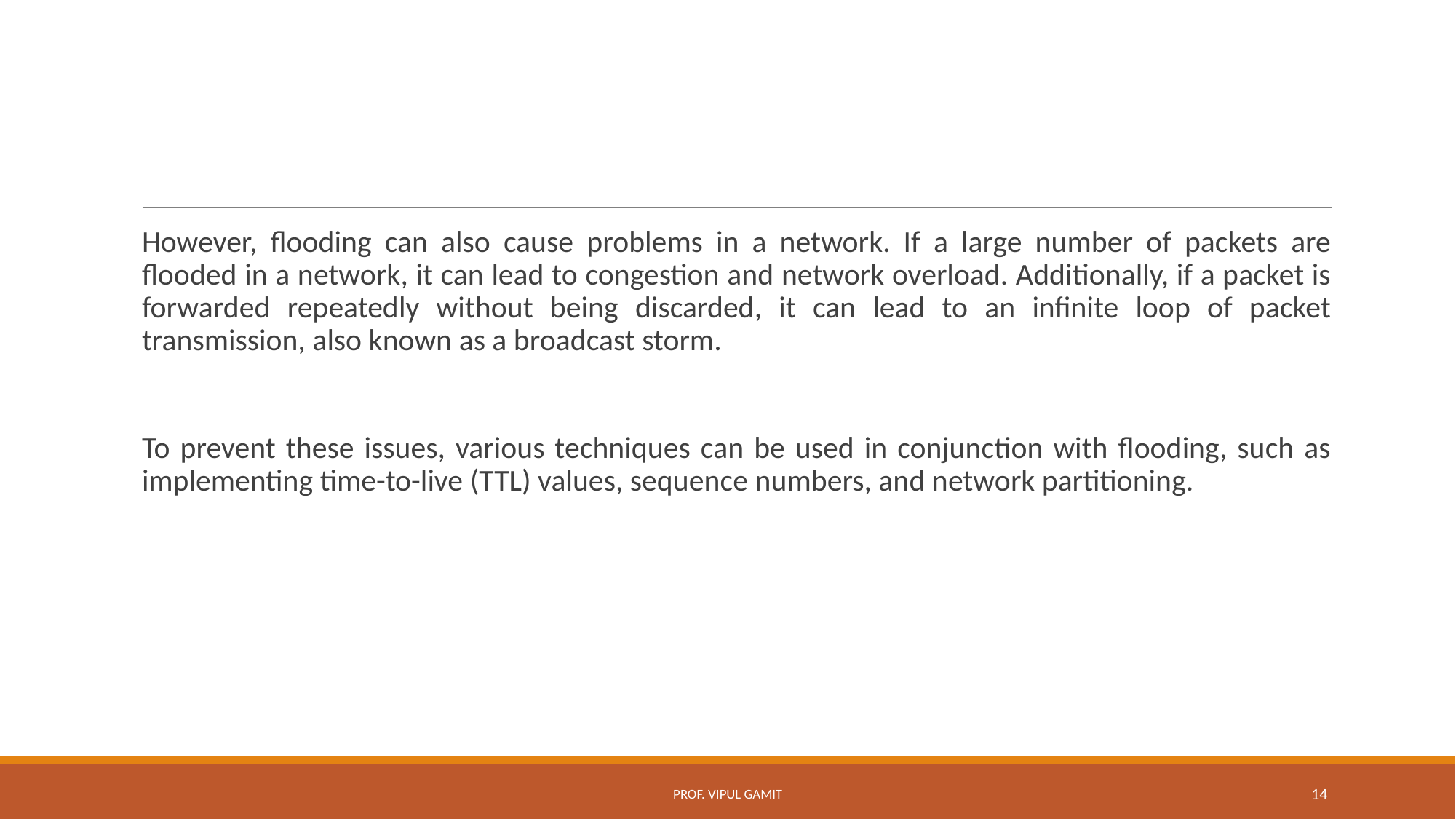

#
However, flooding can also cause problems in a network. If a large number of packets are flooded in a network, it can lead to congestion and network overload. Additionally, if a packet is forwarded repeatedly without being discarded, it can lead to an infinite loop of packet transmission, also known as a broadcast storm.

To prevent these issues, various techniques can be used in conjunction with flooding, such as implementing time-to-live (TTL) values, sequence numbers, and network partitioning.

Prof. Vipul Gamit
14